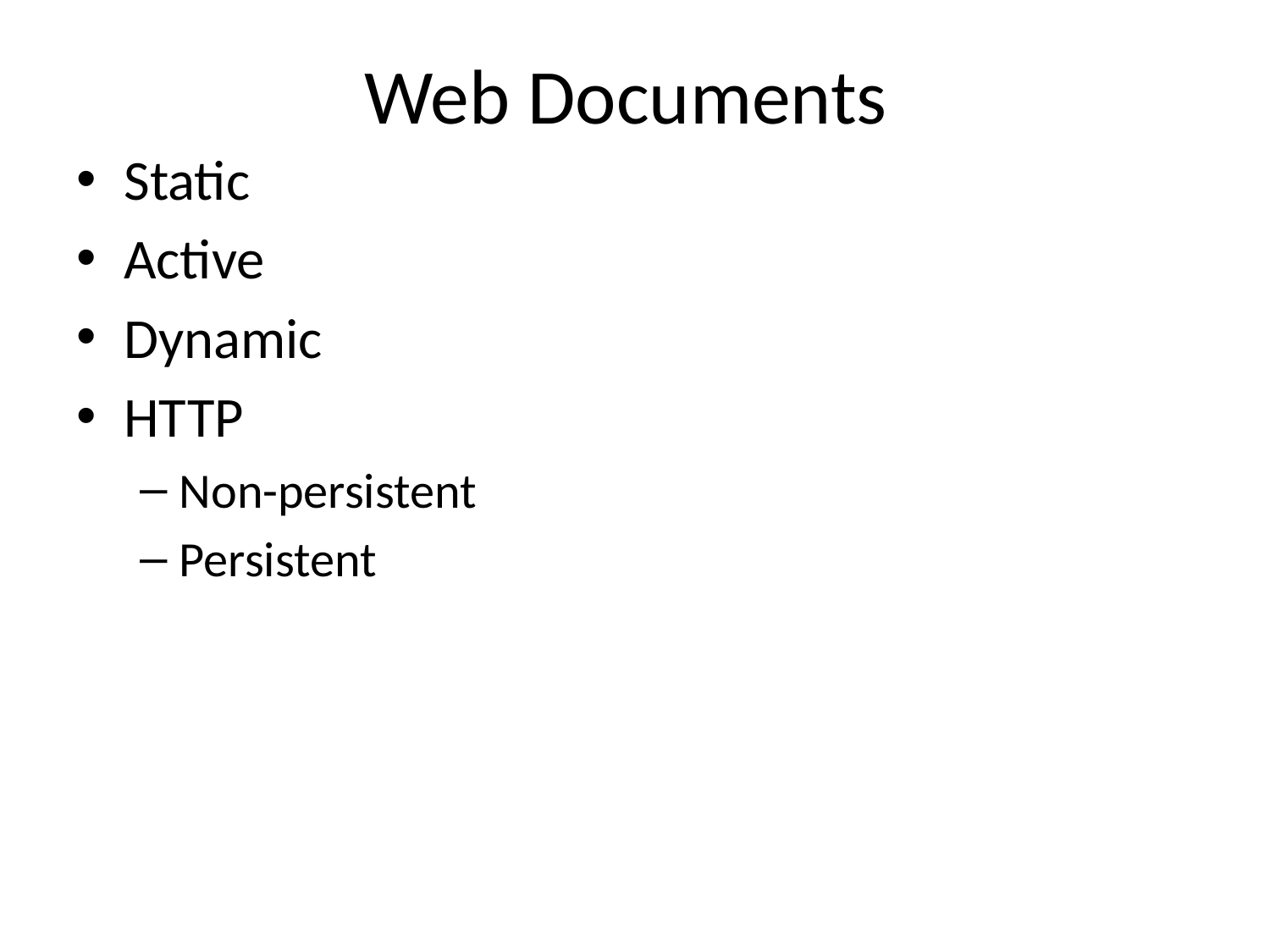

# Web Documents
Static
Active
Dynamic
HTTP
Non-persistent
Persistent